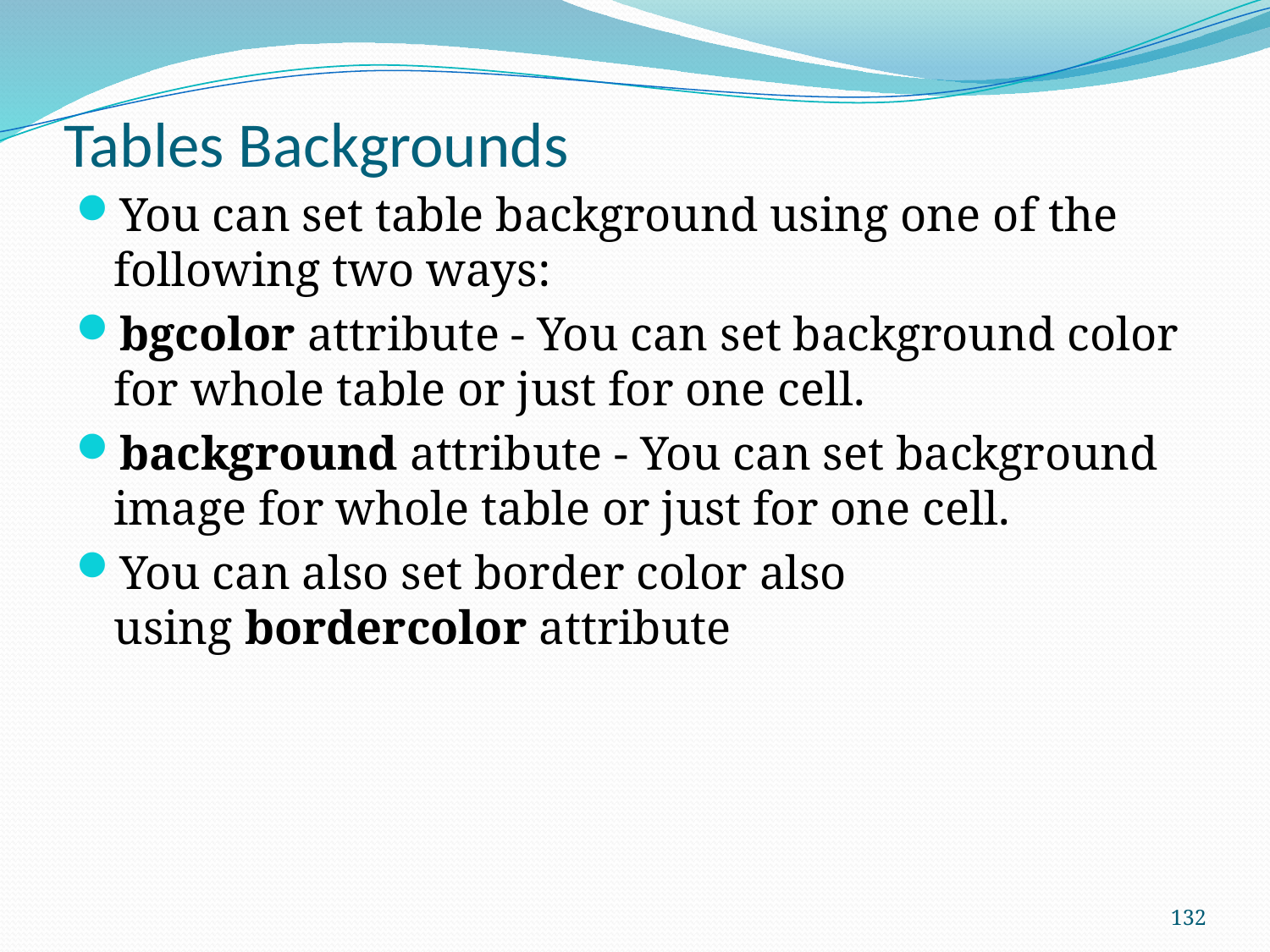

# Tables Backgrounds
You can set table background using one of the following two ways:
bgcolor attribute - You can set background color for whole table or just for one cell.
background attribute - You can set background image for whole table or just for one cell.
You can also set border color also using bordercolor attribute

132